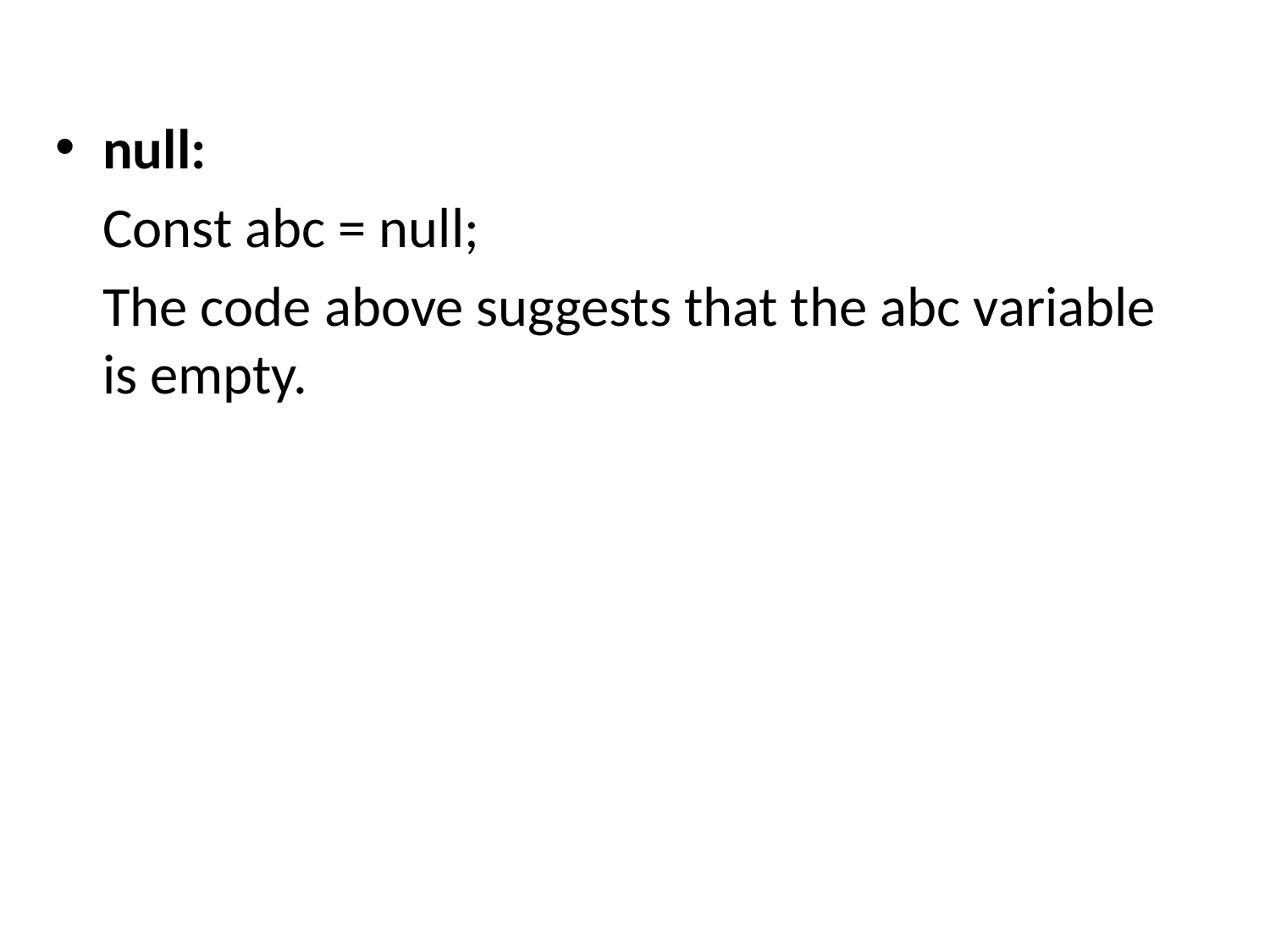

null:
	Const abc = null;
	The code above suggests that the abc variable is empty.